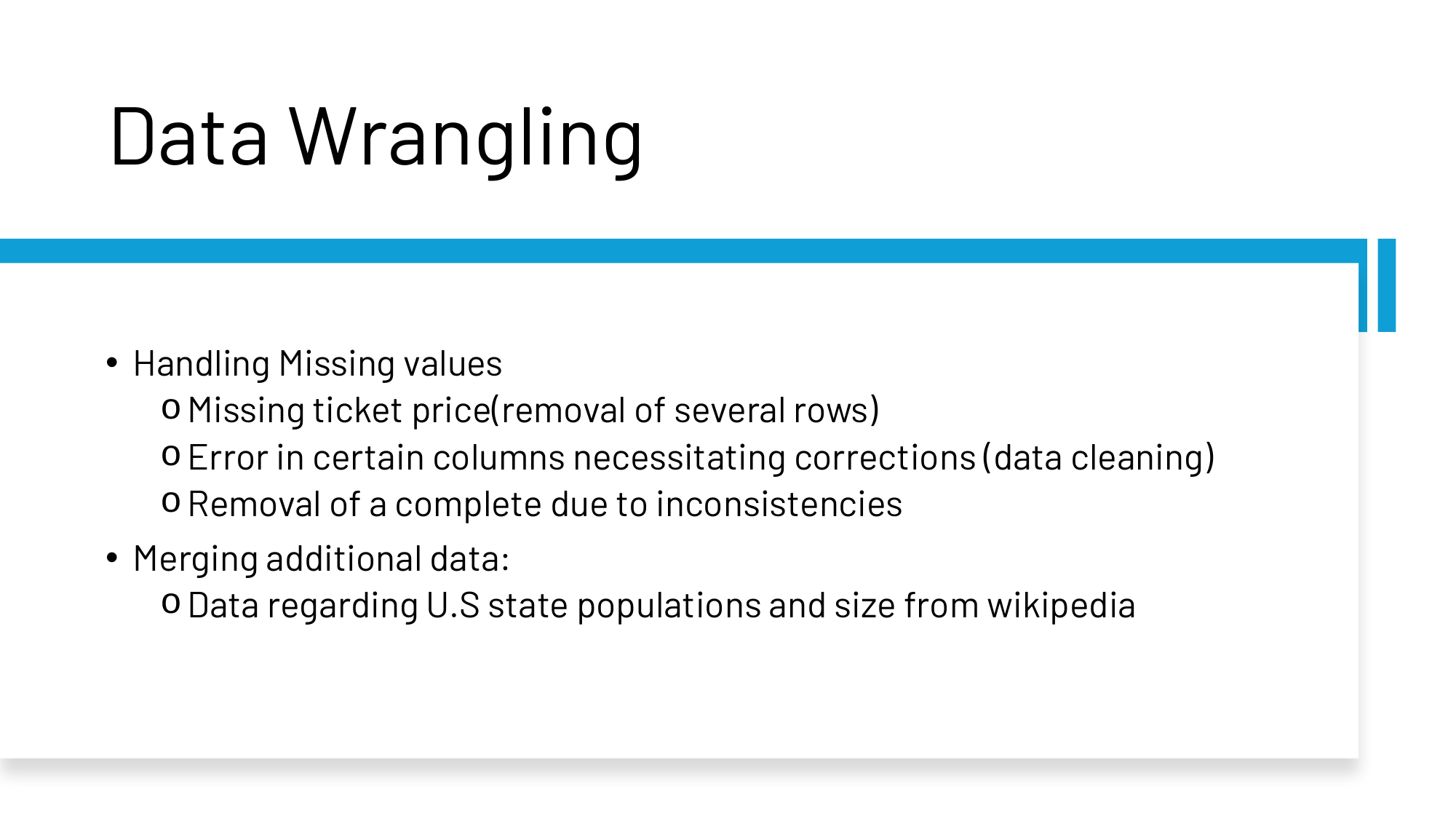

# Data Wrangling

Handling Missing values
Missing ticket price(removal of several rows)
Error in certain columns necessitating corrections (data cleaning)
Removal of a complete due to inconsistencies
Merging additional data:
Data regarding U.S state populations and size from wikipedia